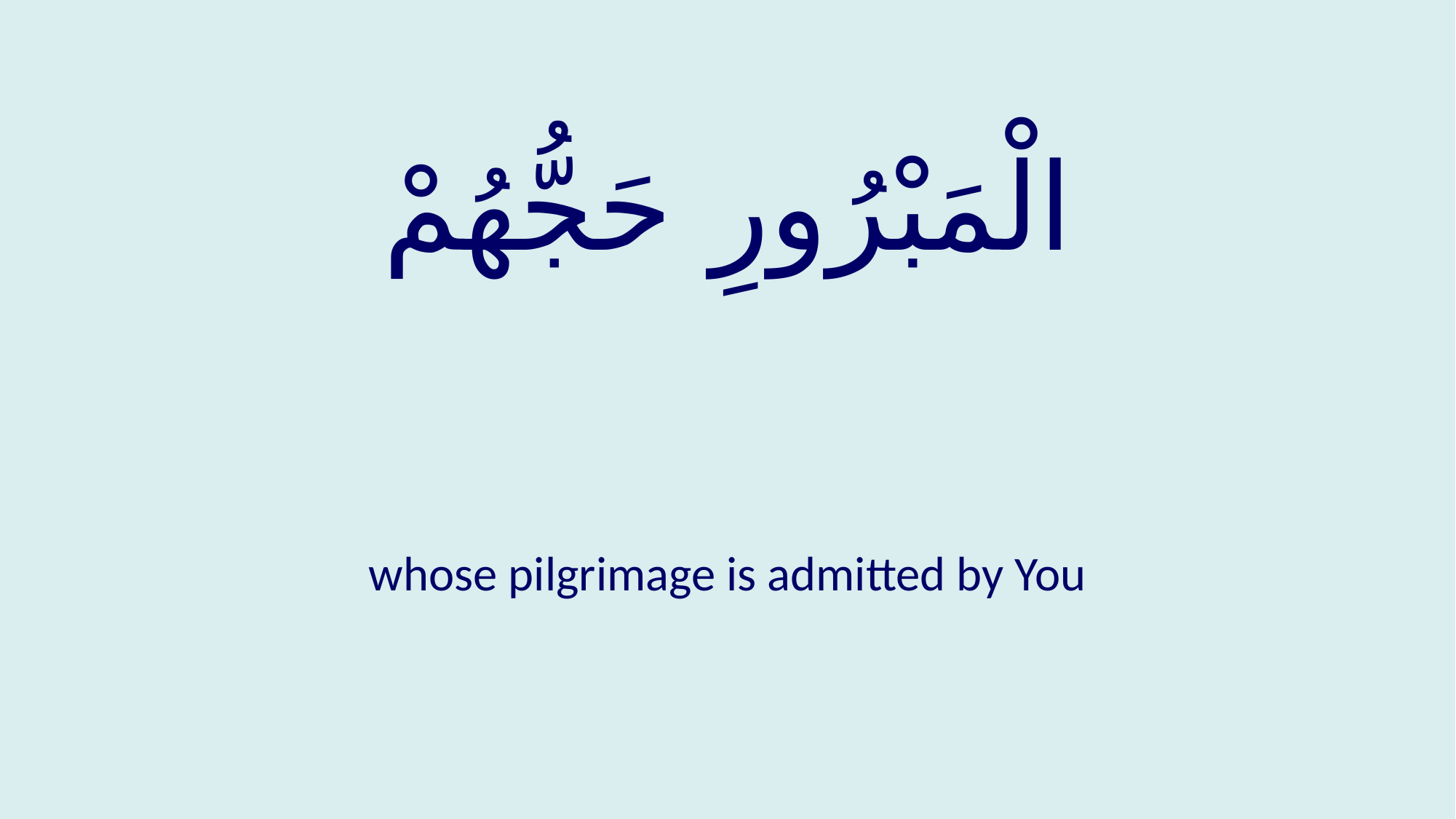

# الْمَبْرُورِ حَجُّهُمْ
whose pilgrimage is admitted by You